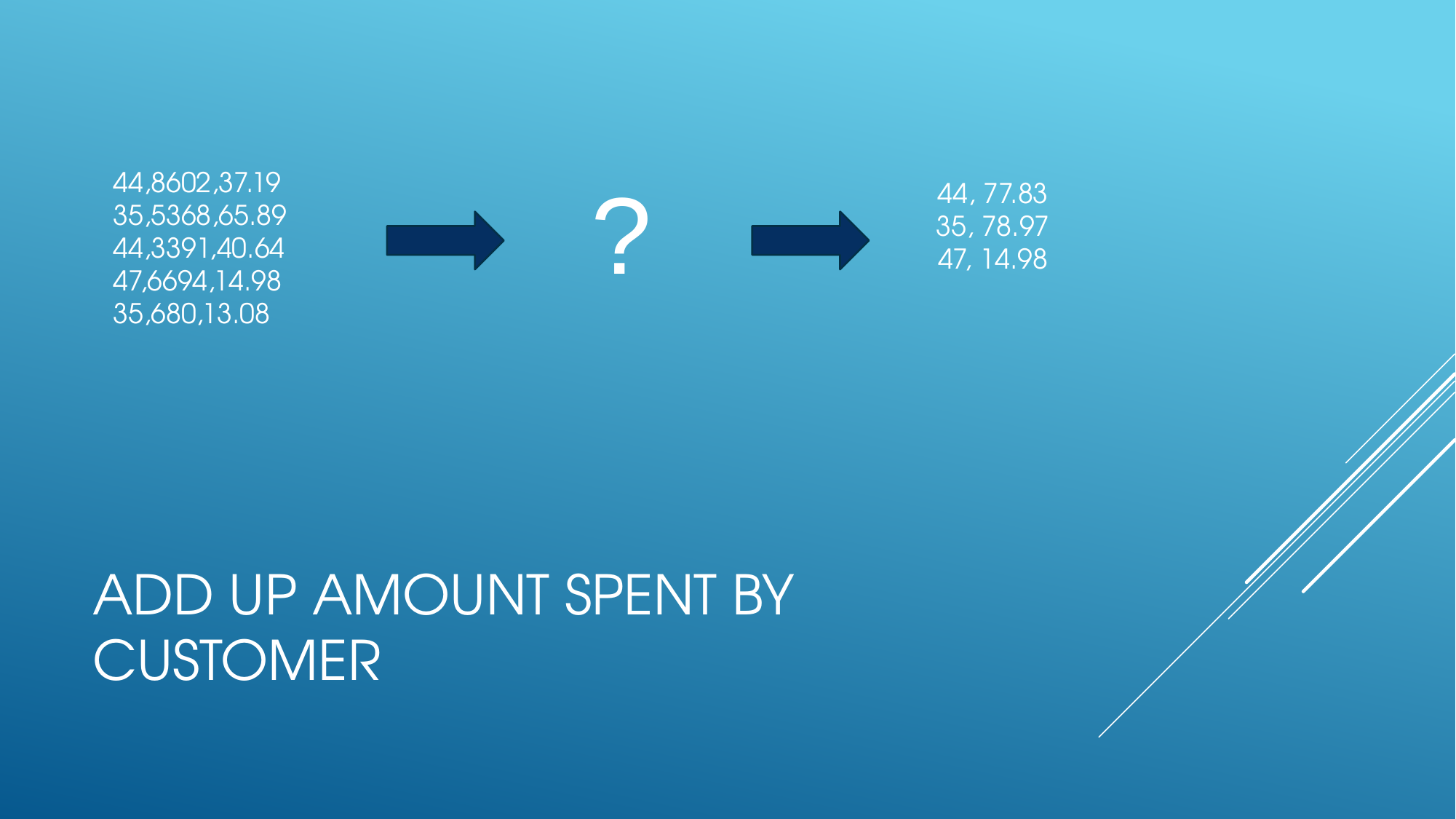

44,8602,37.19
35,5368,65.89
44,3391,40.64
47,6694,14.98
35,680,13.08

?
44, 77.83
35, 78.97
47, 14.98

# Add up amount spent by customer